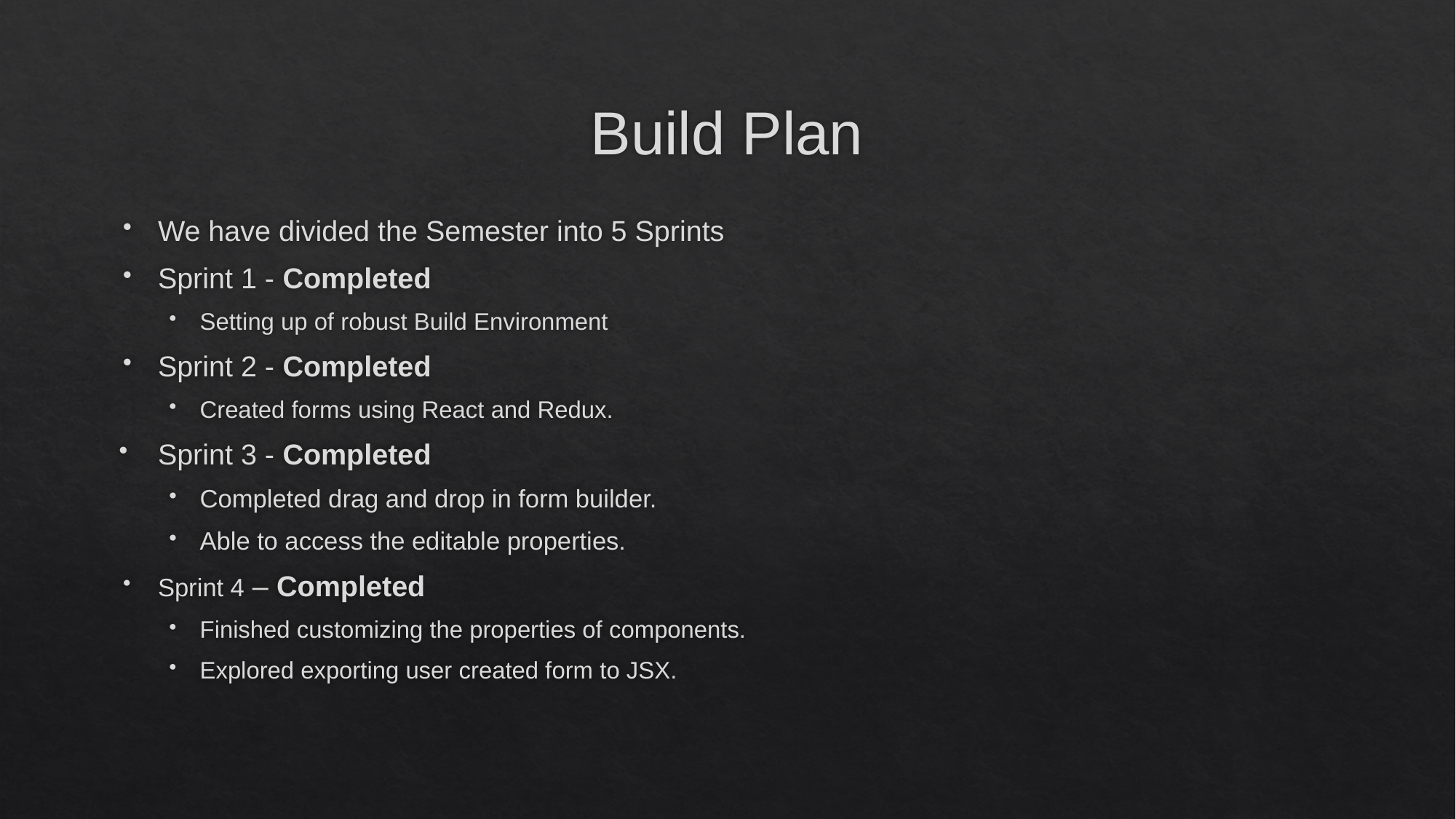

# Build Plan
We have divided the Semester into 5 Sprints
Sprint 1 - Completed
Setting up of robust Build Environment
Sprint 2 - Completed
Created forms using React and Redux.
Sprint 3 - Completed
Completed drag and drop in form builder.
Able to access the editable properties.
Sprint 4 – Completed
Finished customizing the properties of components.
Explored exporting user created form to JSX.